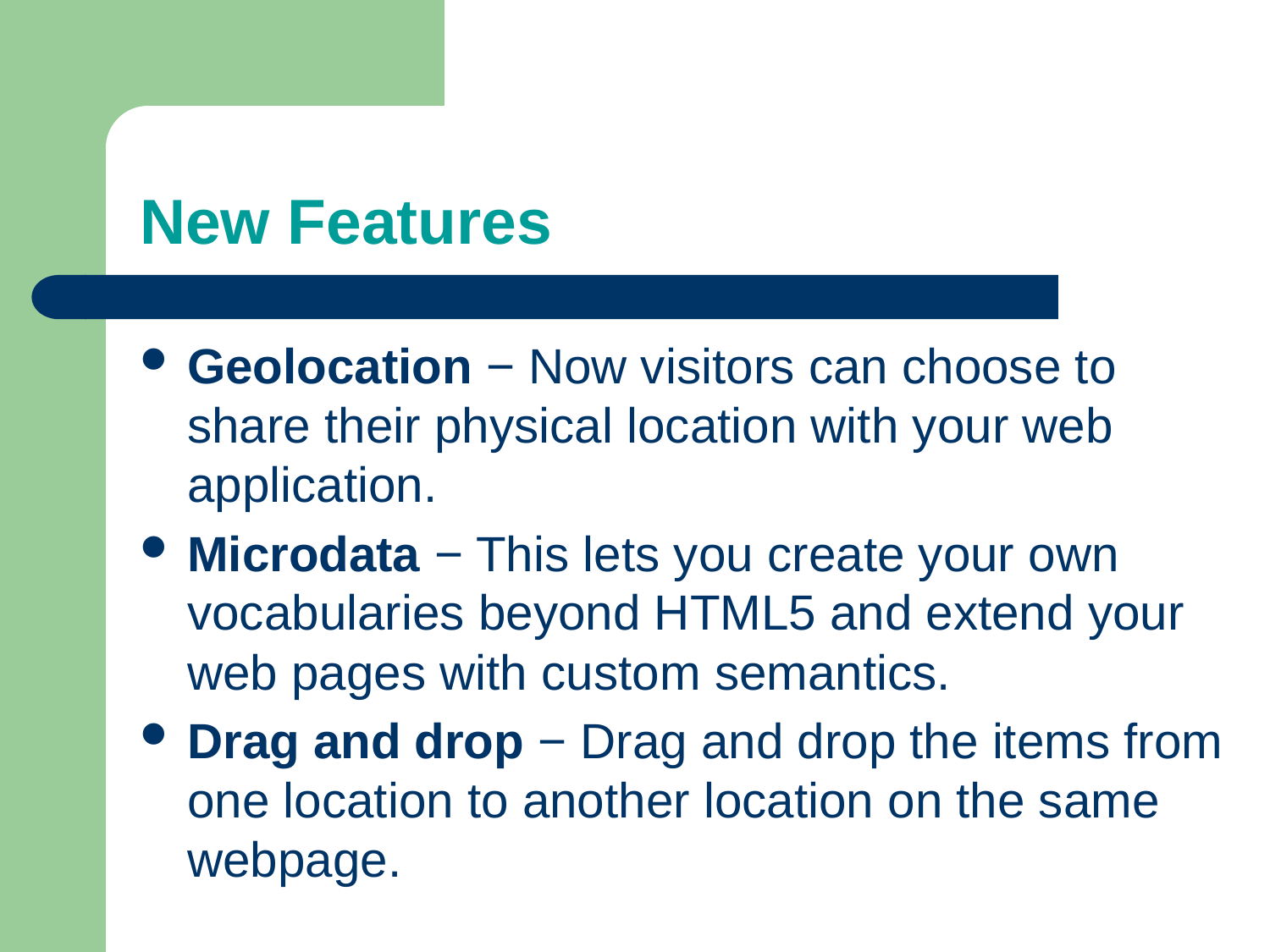

# New Features
Geolocation − Now visitors can choose to share their physical location with your web application.
Microdata − This lets you create your own vocabularies beyond HTML5 and extend your web pages with custom semantics.
Drag and drop − Drag and drop the items from one location to another location on the same webpage.